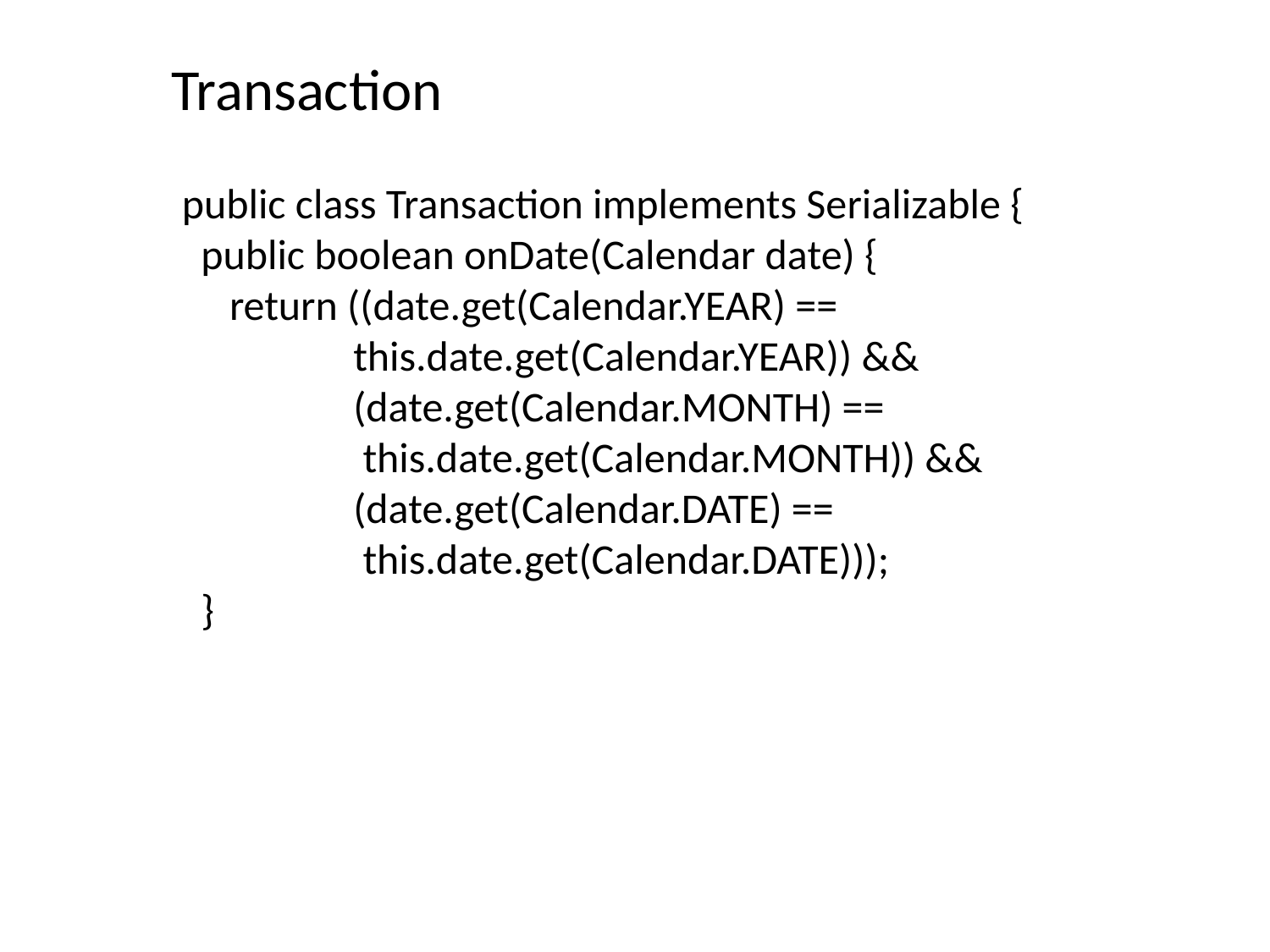

# Transaction

public class Transaction implements Serializable {
  public boolean onDate(Calendar date) {
     return ((date.get(Calendar.YEAR) ==
                  this.date.get(Calendar.YEAR)) &&
                  (date.get(Calendar.MONTH) ==
                   this.date.get(Calendar.MONTH)) &&
                  (date.get(Calendar.DATE) ==
                   this.date.get(Calendar.DATE)));
  }